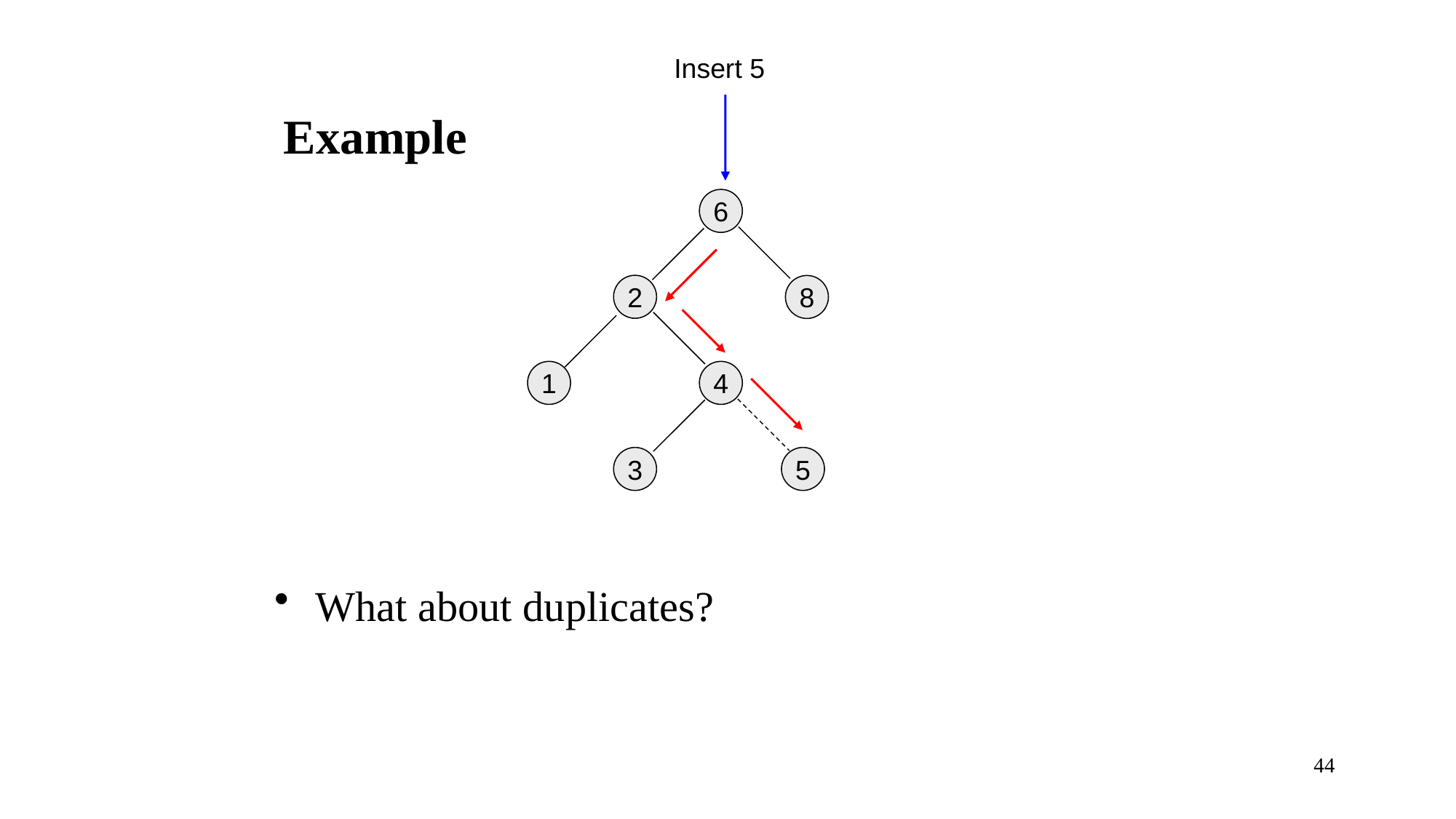

Insert 5

6

2
8

1
4

3
5
Example
What about duplicates?
44